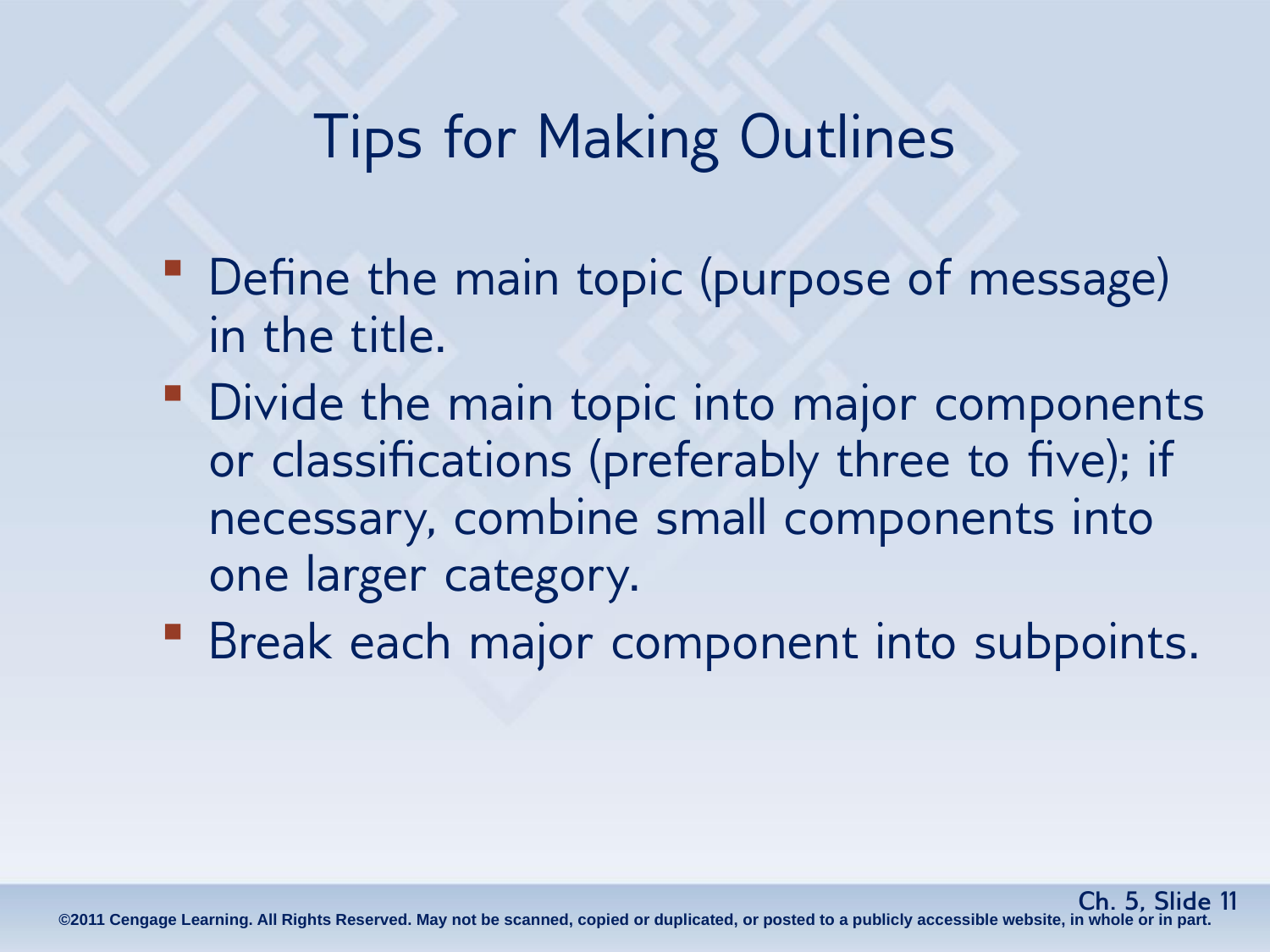

# Tips for Making Outlines
Define the main topic (purpose of message) in the title.
Divide the main topic into major components or classifications (preferably three to five); if necessary, combine small components into one larger category.
Break each major component into subpoints.